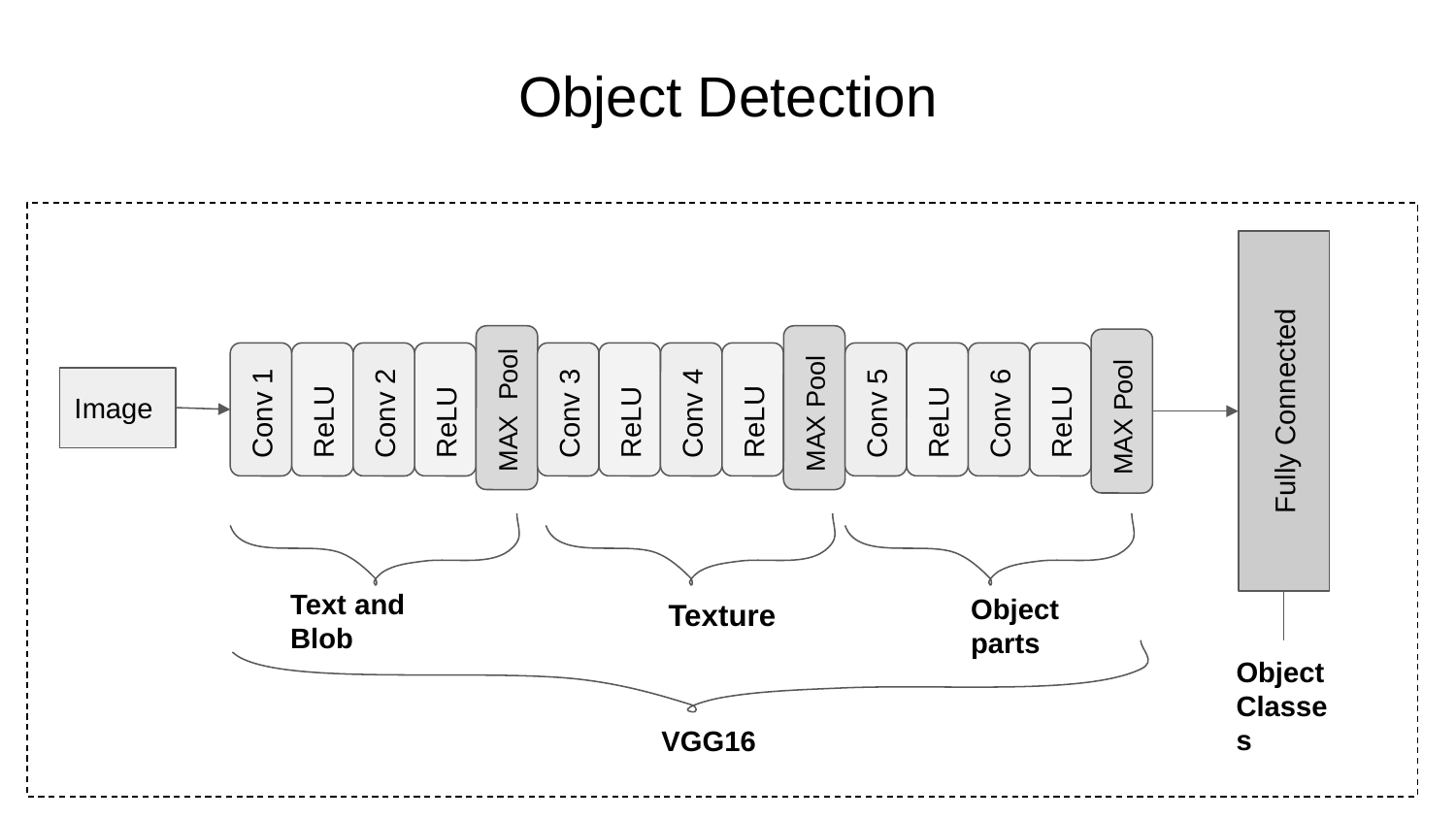

# Object Detection

Fully Connected
Image
MAX  Pool
MAX Pool
Conv 1
Conv 2
ReLU
Conv 3
ReLU
Conv 4
ReLU
Conv 5
ReLU
Conv 6
ReLU
ReLU
MAX Pool

Text and Blob
Object parts
Texture

Object Classes
VGG16